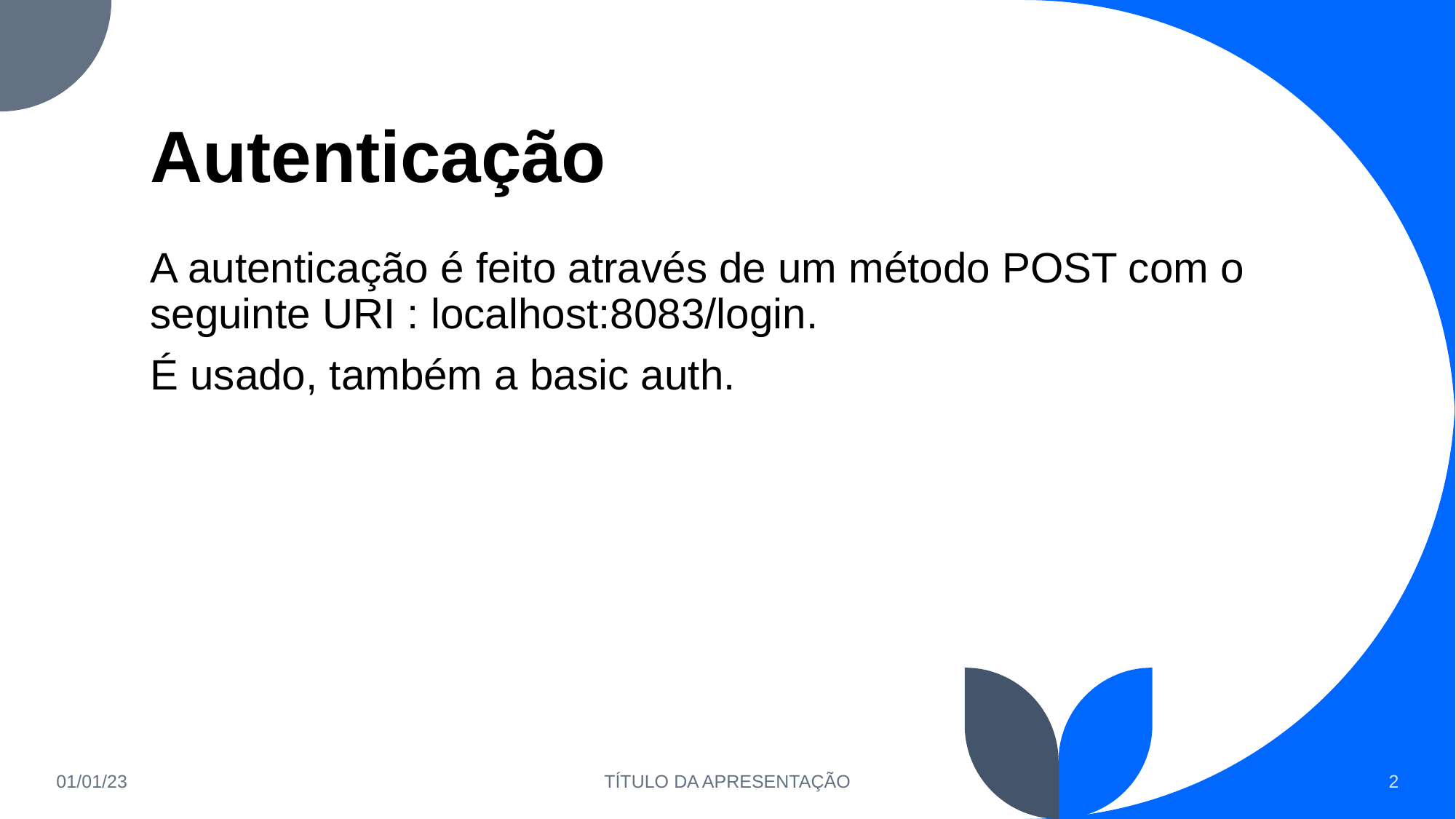

# Autenticação
A autenticação é feito através de um método POST com o seguinte URI : localhost:8083/login.
É usado, também a basic auth.
01/01/23
TÍTULO DA APRESENTAÇÃO
2